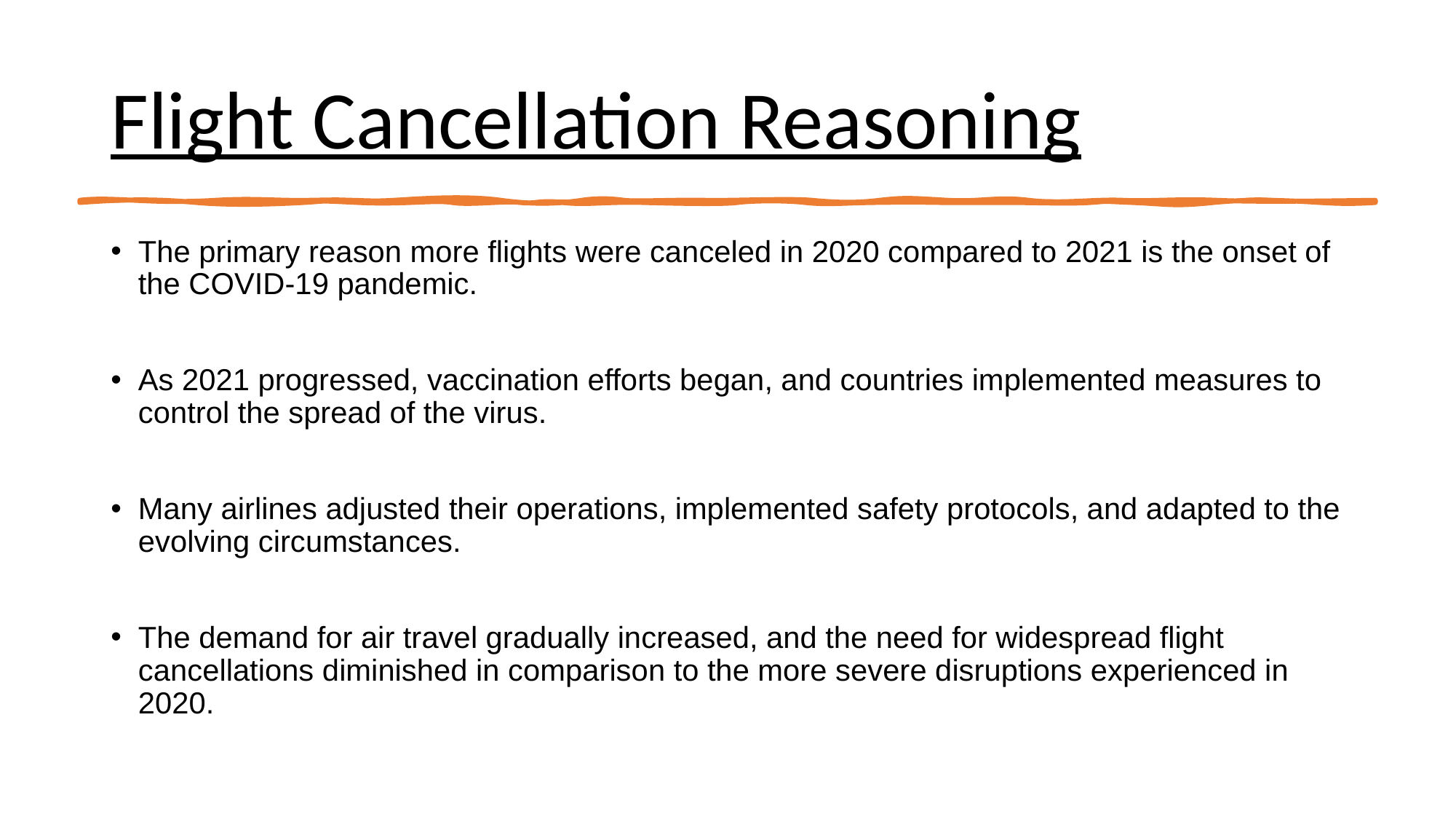

# Flight Cancellation Reasoning

The primary reason more flights were canceled in 2020 compared to 2021 is the onset of the COVID-19 pandemic.

As 2021 progressed, vaccination efforts began, and countries implemented measures to control the spread of the virus.

Many airlines adjusted their operations, implemented safety protocols, and adapted to the evolving circumstances.

The demand for air travel gradually increased, and the need for widespread flight cancellations diminished in comparison to the more severe disruptions experienced in 2020.